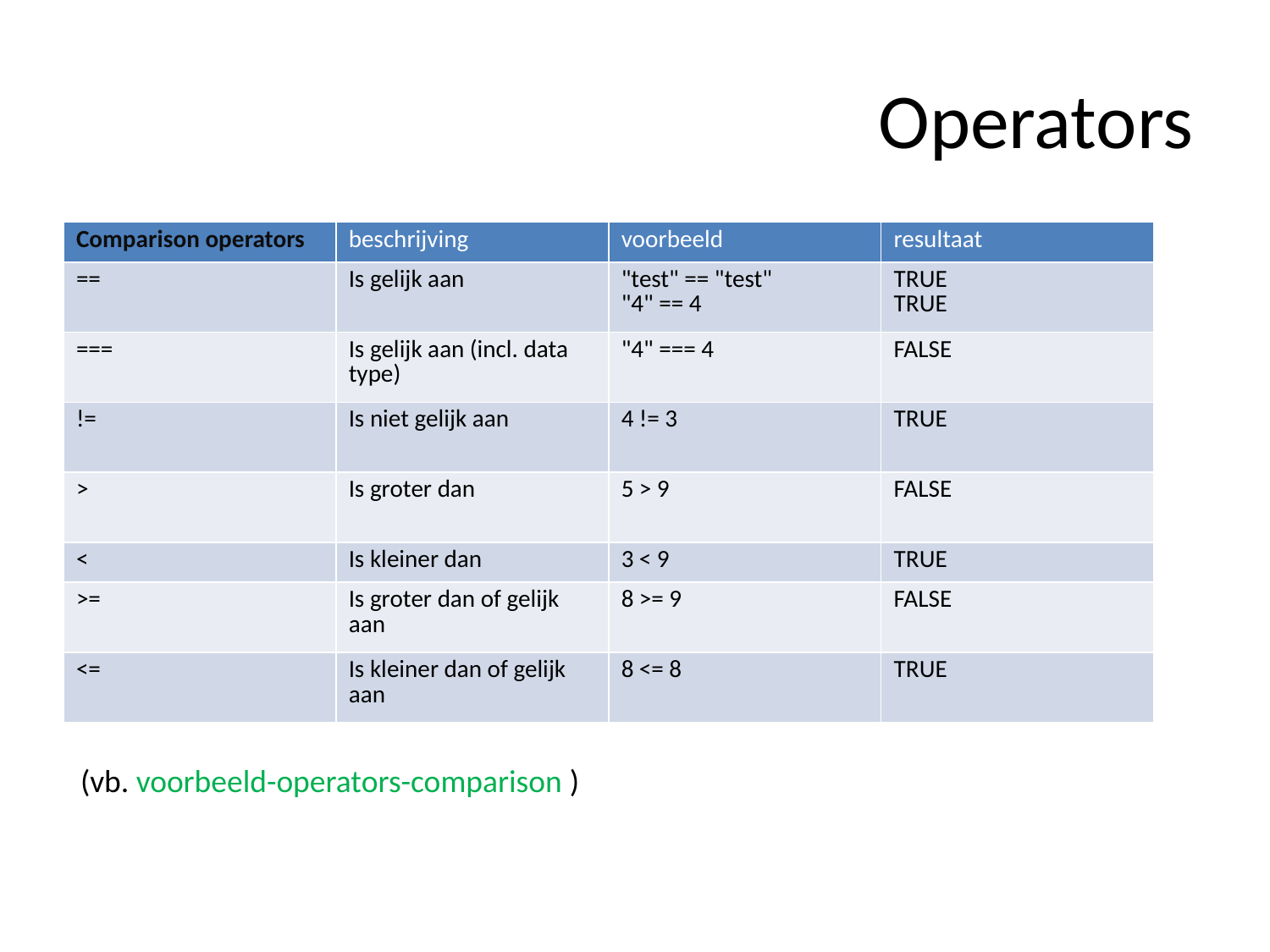

# Operators
| Comparison operators | beschrijving | voorbeeld | resultaat |
| --- | --- | --- | --- |
| == | Is gelijk aan | "test" == "test" "4" == 4 | TRUE TRUE |
| === | Is gelijk aan (incl. data type) | "4" === 4 | FALSE |
| != | Is niet gelijk aan | 4 != 3 | TRUE |
| > | Is groter dan | 5 > 9 | FALSE |
| < | Is kleiner dan | 3 < 9 | TRUE |
| >= | Is groter dan of gelijk aan | 8 >= 9 | FALSE |
| <= | Is kleiner dan of gelijk aan | 8 <= 8 | TRUE |
(vb. voorbeeld-operators-comparison )